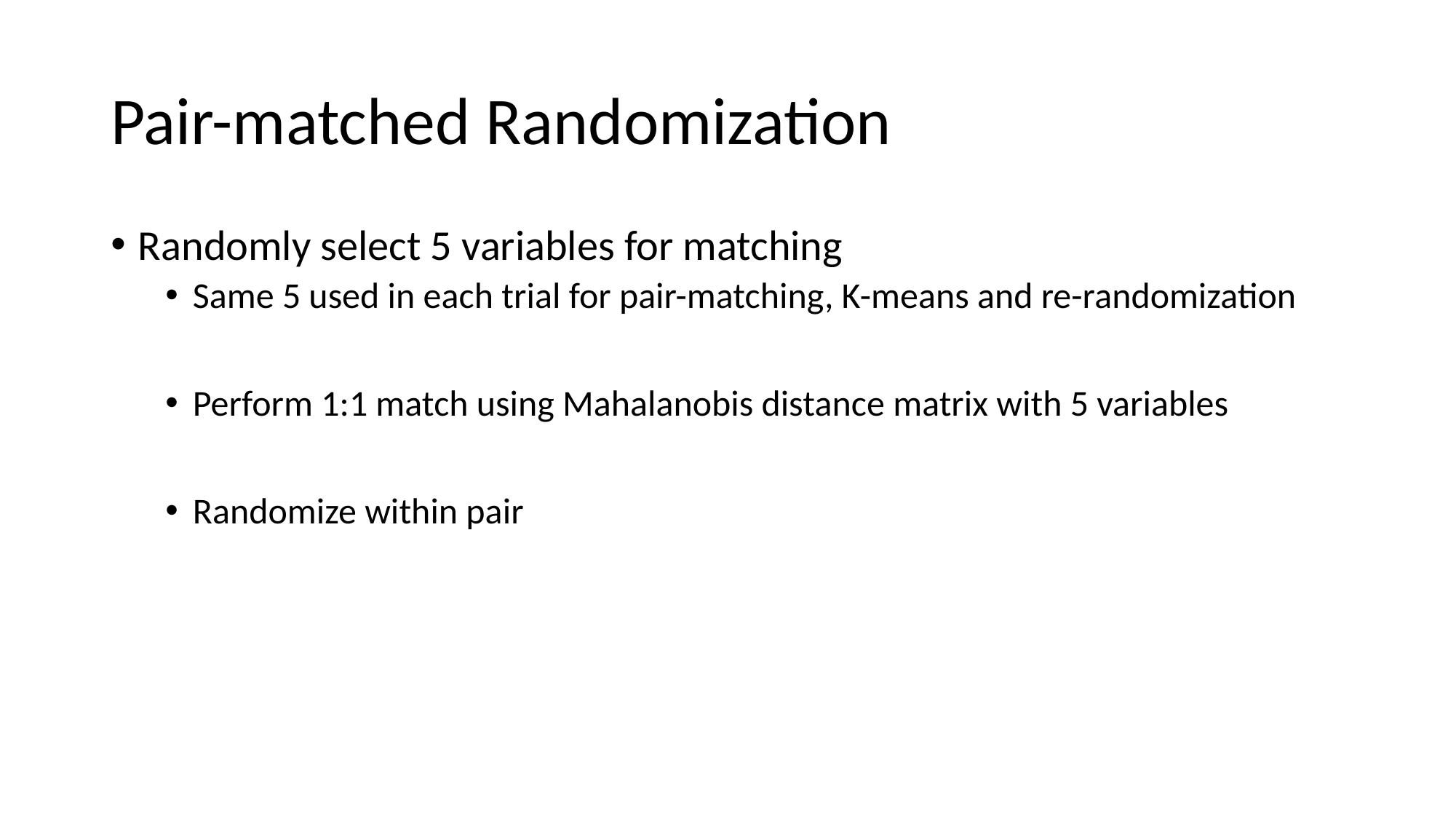

# Pair-matched Randomization
Randomly select 5 variables for matching
Same 5 used in each trial for pair-matching, K-means and re-randomization

Perform 1:1 match using Mahalanobis distance matrix with 5 variables

Randomize within pair